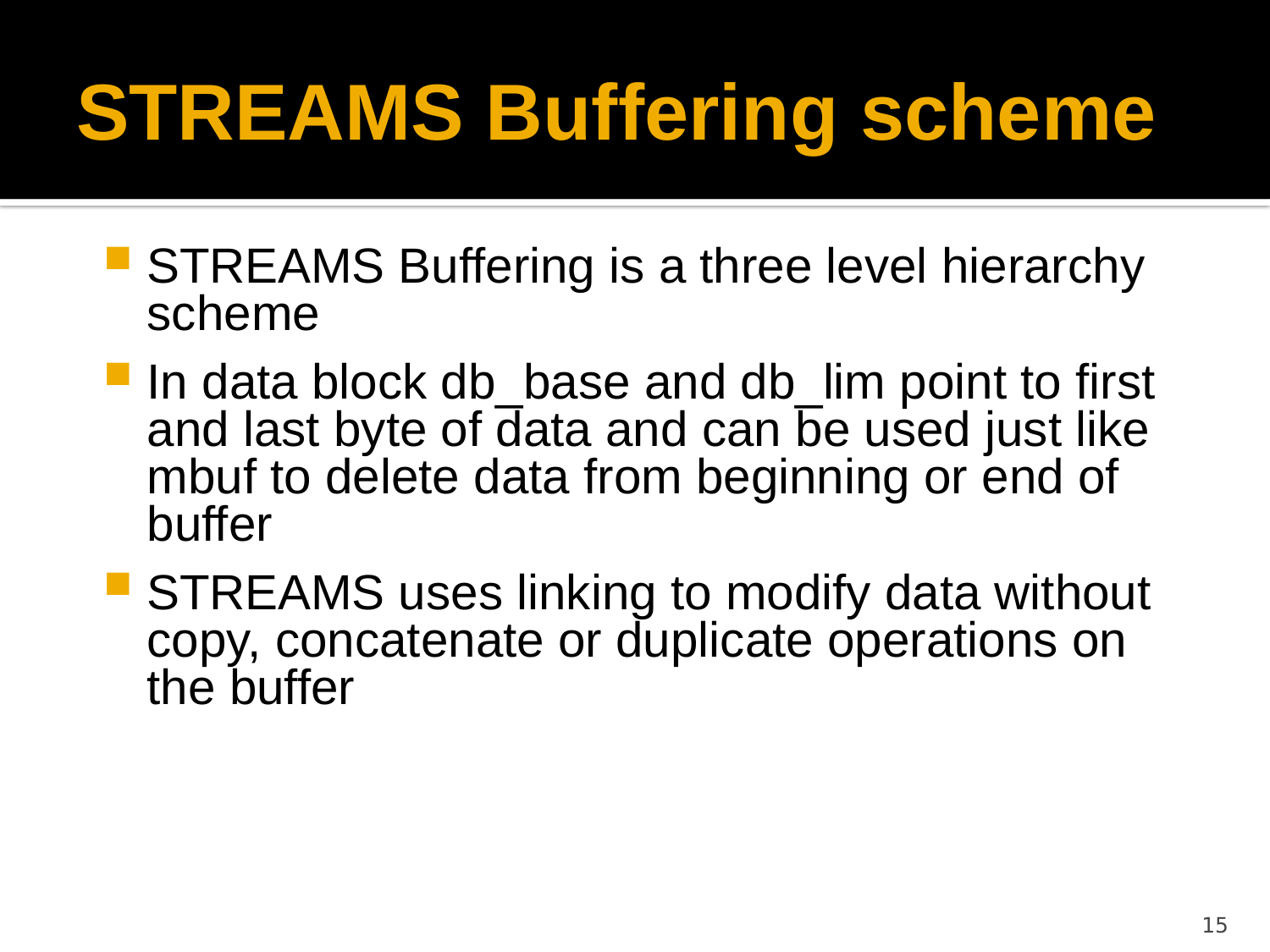

# STREAMS Buffering scheme
STREAMS Buffering is a three level hierarchy scheme
In data block db_base and db_lim point to first and last byte of data and can be used just like mbuf to delete data from beginning or end of buffer
STREAMS uses linking to modify data without copy, concatenate or duplicate operations on the buffer
15